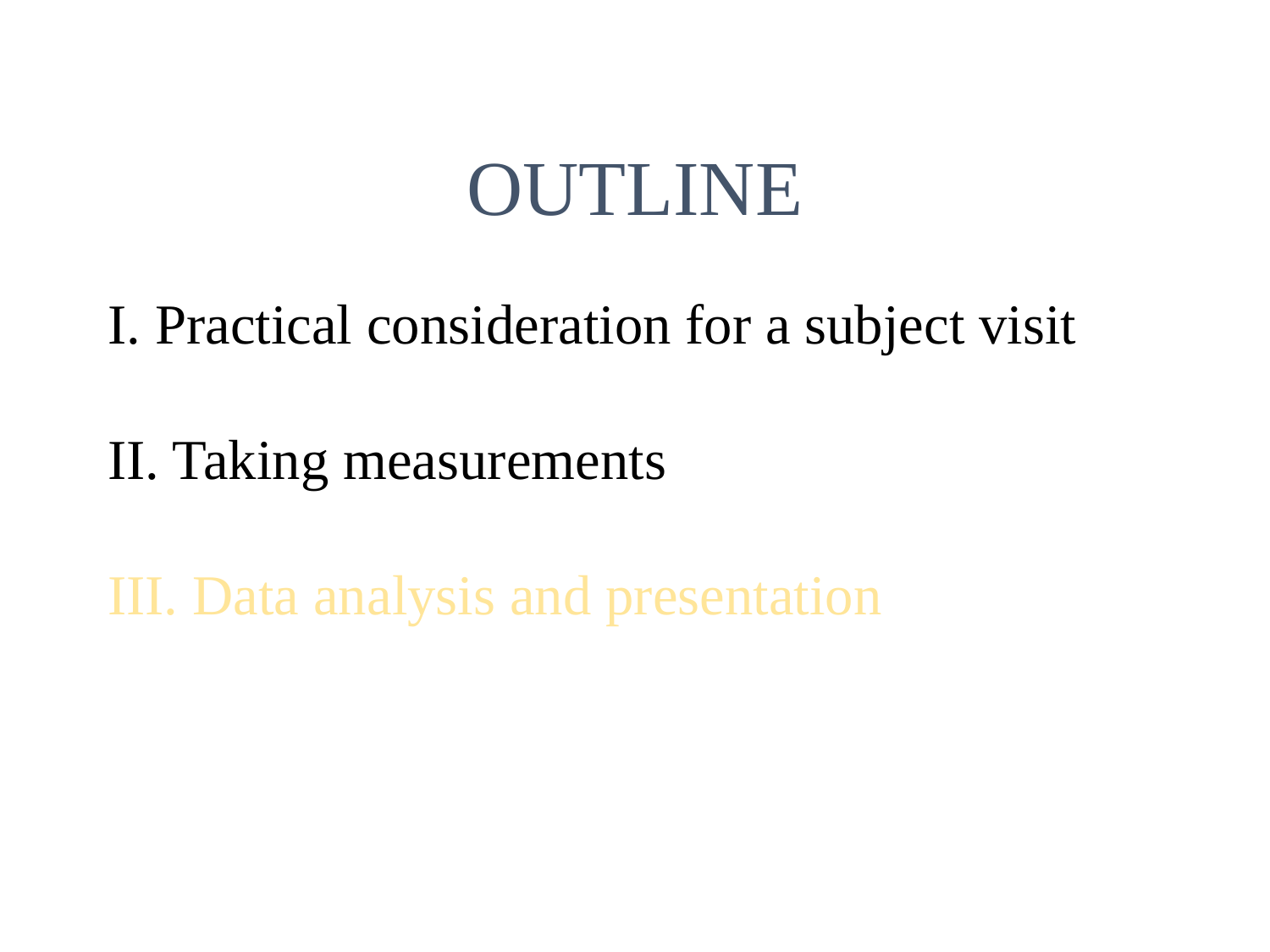

# OUTLINE
I. Practical consideration for a subject visit

II. Taking measurements

III. Data analysis and presentation